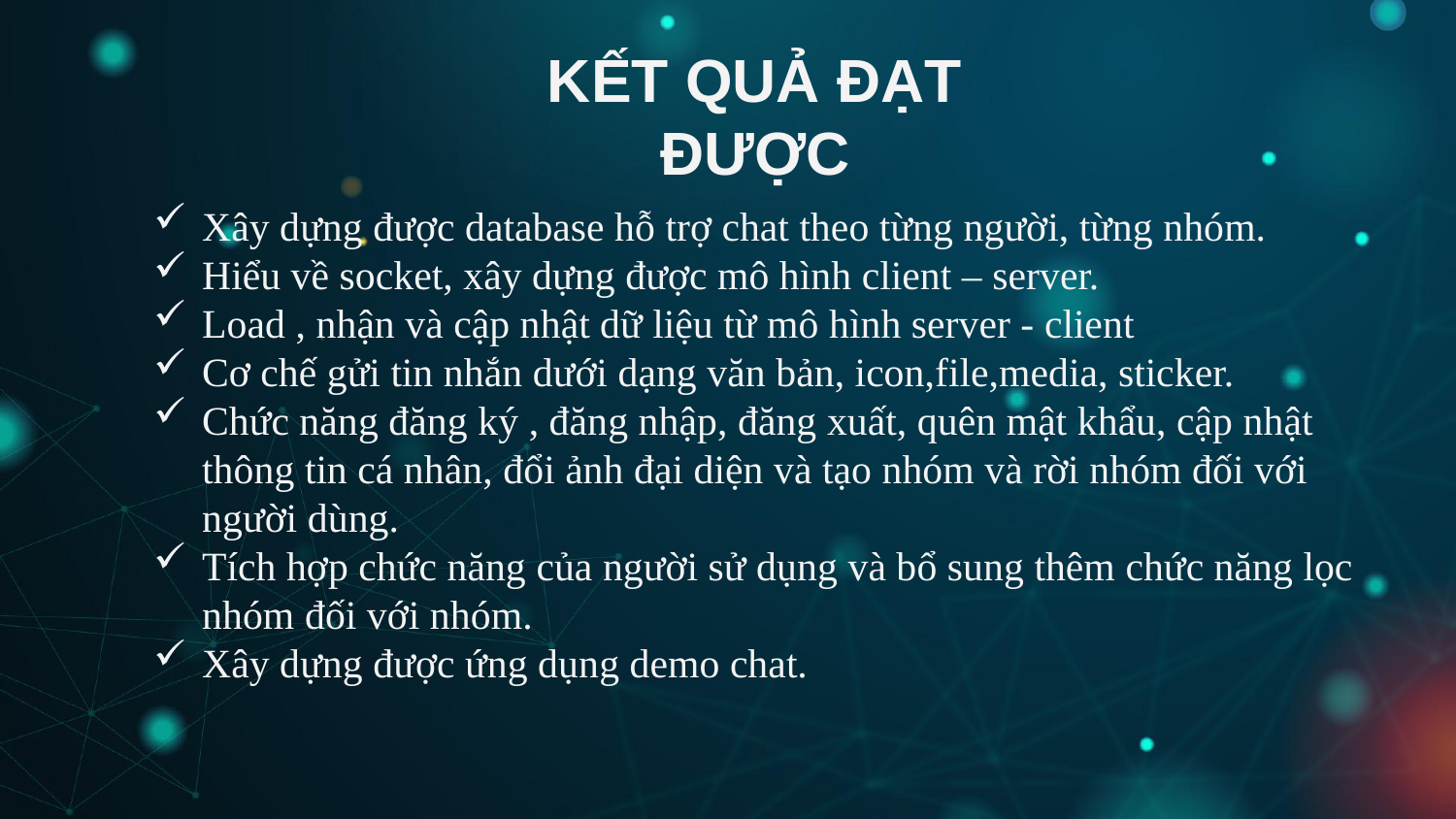

# KẾT QUẢ ĐẠT ĐƯỢC
Xây dựng được database hỗ trợ chat theo từng người, từng nhóm.
Hiểu về socket, xây dựng được mô hình client – server.
Load , nhận và cập nhật dữ liệu từ mô hình server - client
Cơ chế gửi tin nhắn dưới dạng văn bản, icon,file,media, sticker.
Chức năng đăng ký , đăng nhập, đăng xuất, quên mật khẩu, cập nhật thông tin cá nhân, đổi ảnh đại diện và tạo nhóm và rời nhóm đối với người dùng.
Tích hợp chức năng của người sử dụng và bổ sung thêm chức năng lọc nhóm đối với nhóm.
Xây dựng được ứng dụng demo chat.